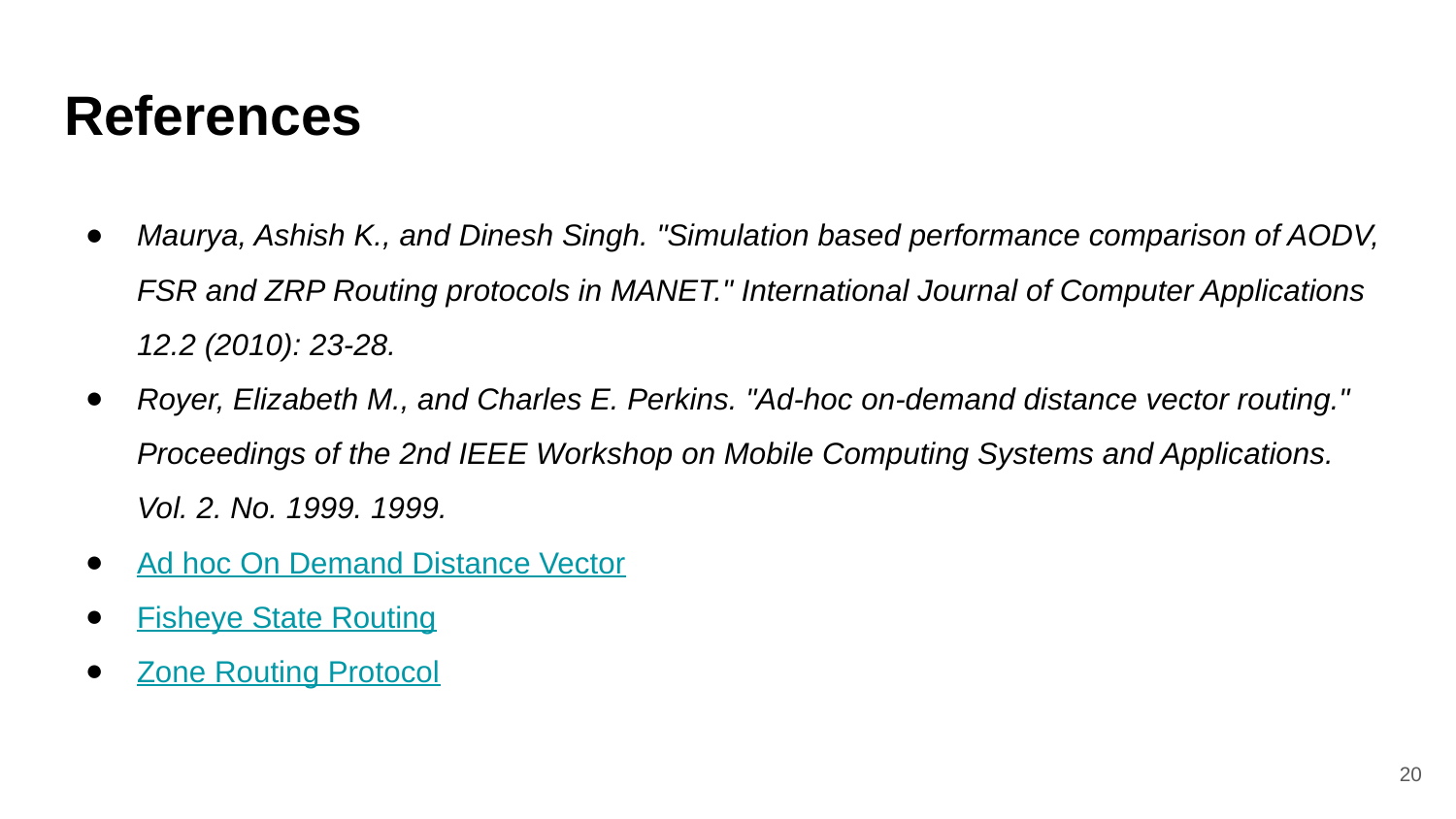

# References
Maurya, Ashish K., and Dinesh Singh. "Simulation based performance comparison of AODV, FSR and ZRP Routing protocols in MANET." International Journal of Computer Applications 12.2 (2010): 23-28.
Royer, Elizabeth M., and Charles E. Perkins. "Ad-hoc on-demand distance vector routing." Proceedings of the 2nd IEEE Workshop on Mobile Computing Systems and Applications. Vol. 2. No. 1999. 1999.
Ad hoc On Demand Distance Vector
Fisheye State Routing
Zone Routing Protocol
20